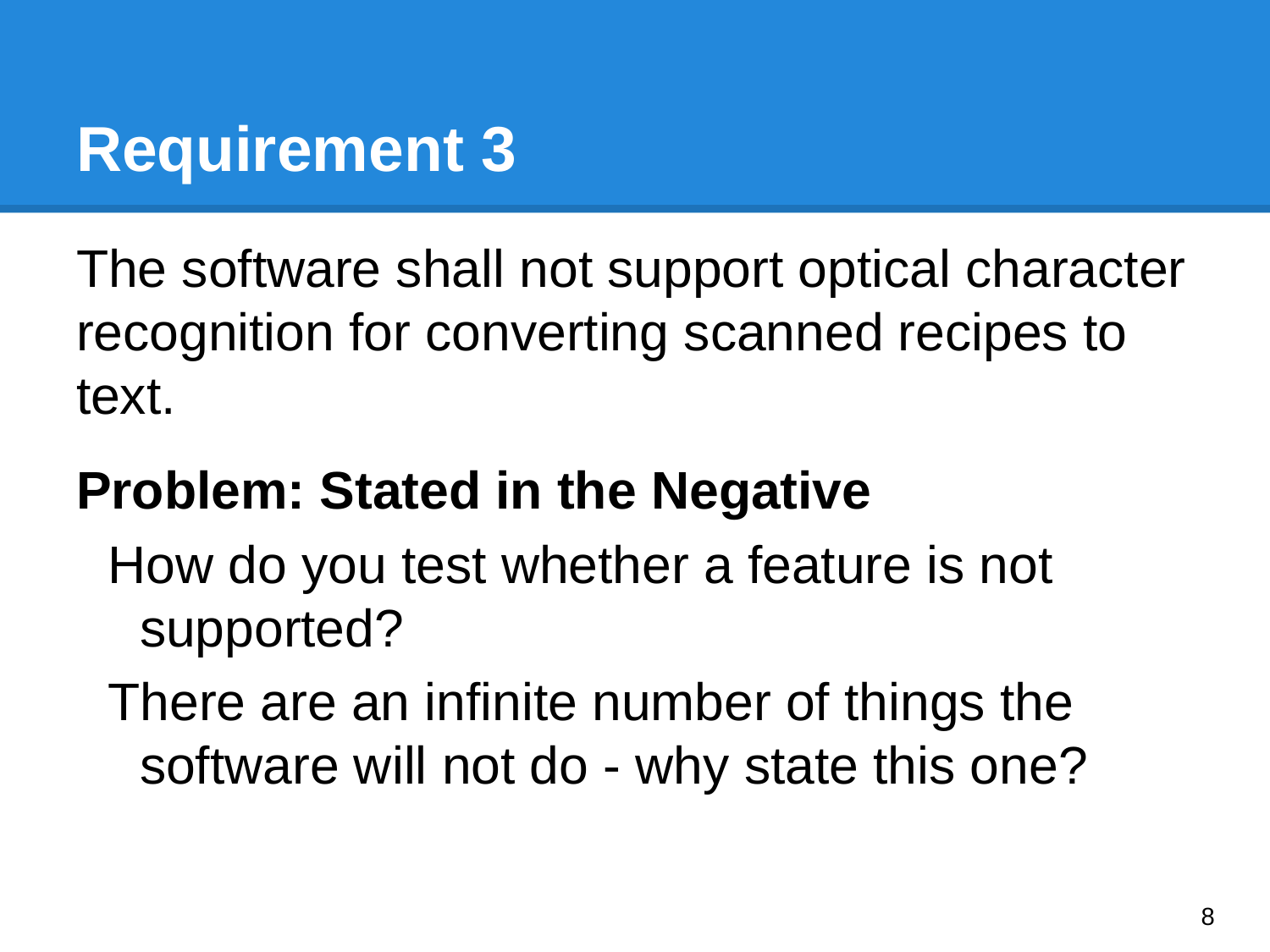

# Requirement 3
The software shall not support optical character recognition for converting scanned recipes to text.
Problem: Stated in the Negative
How do you test whether a feature is not supported?
There are an infinite number of things the software will not do - why state this one?
8